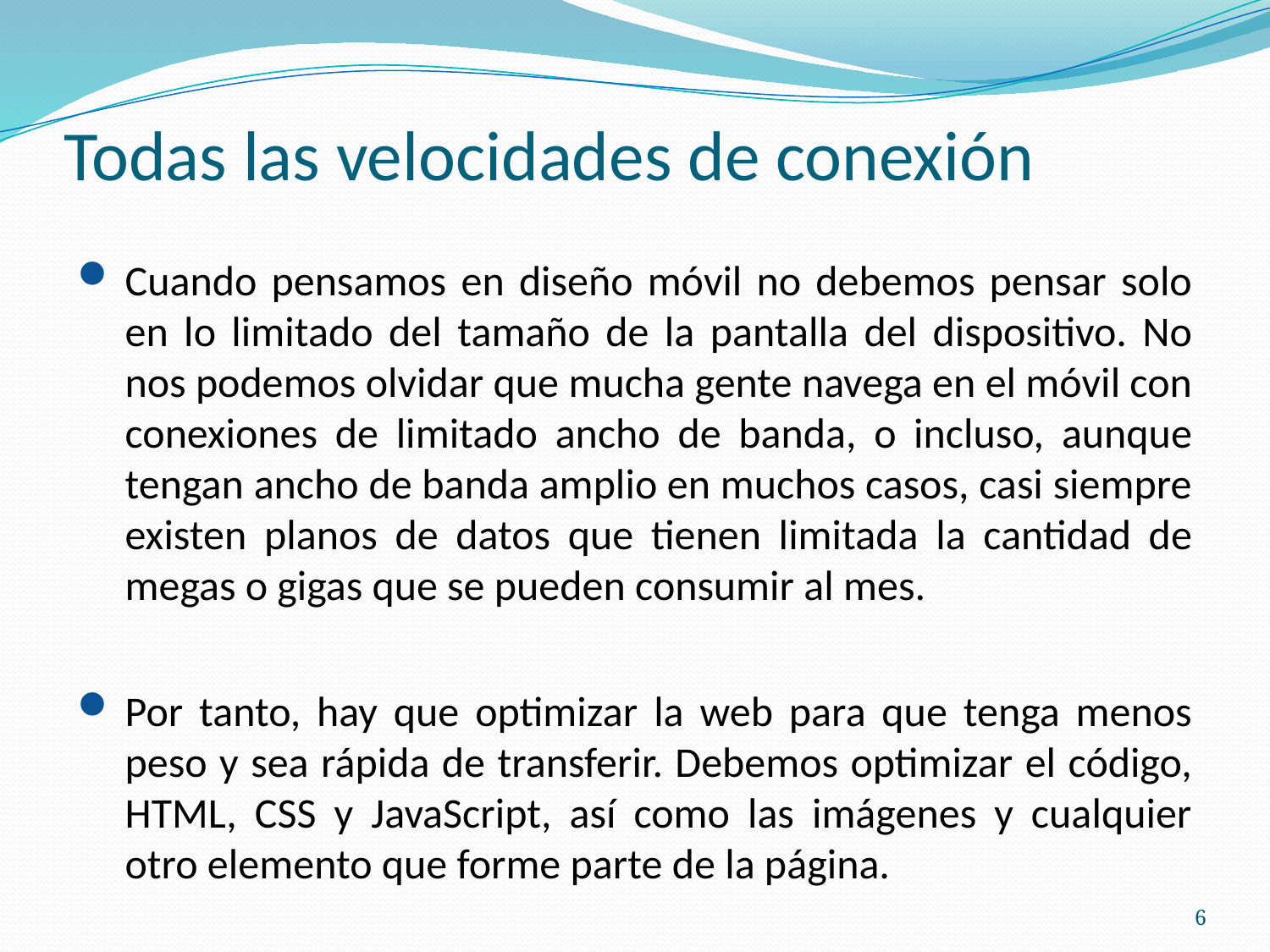

# Todas las velocidades de conexión

Cuando pensamos en diseño móvil no debemos pensar solo en lo limitado del tamaño de la pantalla del dispositivo. No nos podemos olvidar que mucha gente navega en el móvil con conexiones de limitado ancho de banda, o incluso, aunque tengan ancho de banda amplio en muchos casos, casi siempre existen planos de datos que tienen limitada la cantidad de megas o gigas que se pueden consumir al mes.

Por tanto, hay que optimizar la web para que tenga menos peso y sea rápida de transferir. Debemos optimizar el código, HTML, CSS y JavaScript, así como las imágenes y cualquier otro elemento que forme parte de la página.

6